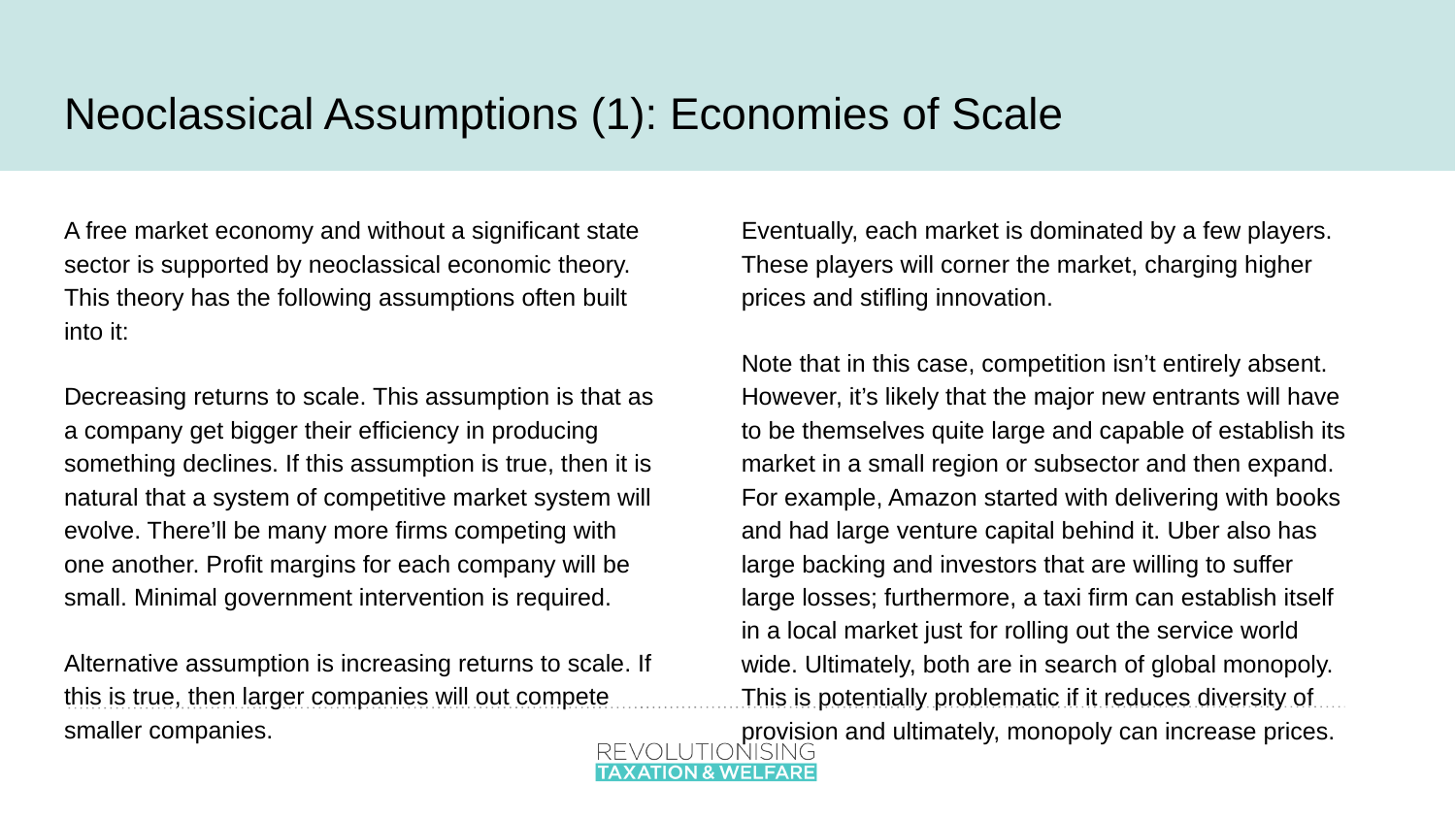

# Neoclassical Assumptions (1): Economies of Scale
A free market economy and without a significant state sector is supported by neoclassical economic theory. This theory has the following assumptions often built into it:
Decreasing returns to scale. This assumption is that as a company get bigger their efficiency in producing something declines. If this assumption is true, then it is natural that a system of competitive market system will evolve. There’ll be many more firms competing with one another. Profit margins for each company will be small. Minimal government intervention is required.
Alternative assumption is increasing returns to scale. If this is true, then larger companies will out compete smaller companies.

Eventually, each market is dominated by a few players. These players will corner the market, charging higher prices and stifling innovation.
Note that in this case, competition isn’t entirely absent. However, it’s likely that the major new entrants will have to be themselves quite large and capable of establish its market in a small region or subsector and then expand. For example, Amazon started with delivering with books and had large venture capital behind it. Uber also has large backing and investors that are willing to suffer large losses; furthermore, a taxi firm can establish itself in a local market just for rolling out the service world wide. Ultimately, both are in search of global monopoly. This is potentially problematic if it reduces diversity of provision and ultimately, monopoly can increase prices.